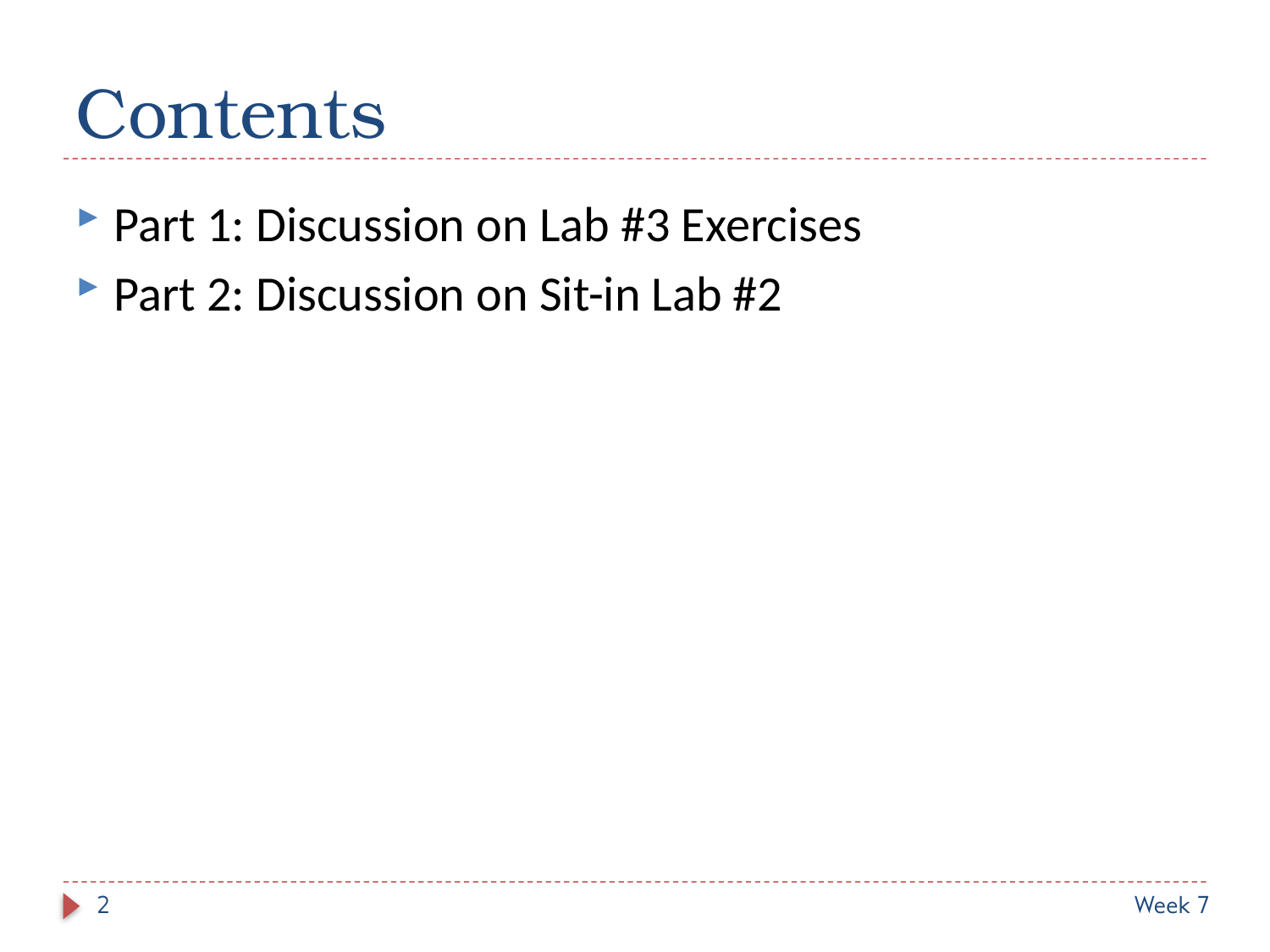

# Contents
Part 1: Discussion on Lab #3 Exercises
Part 2: Discussion on Sit-in Lab #2
2
Week 7